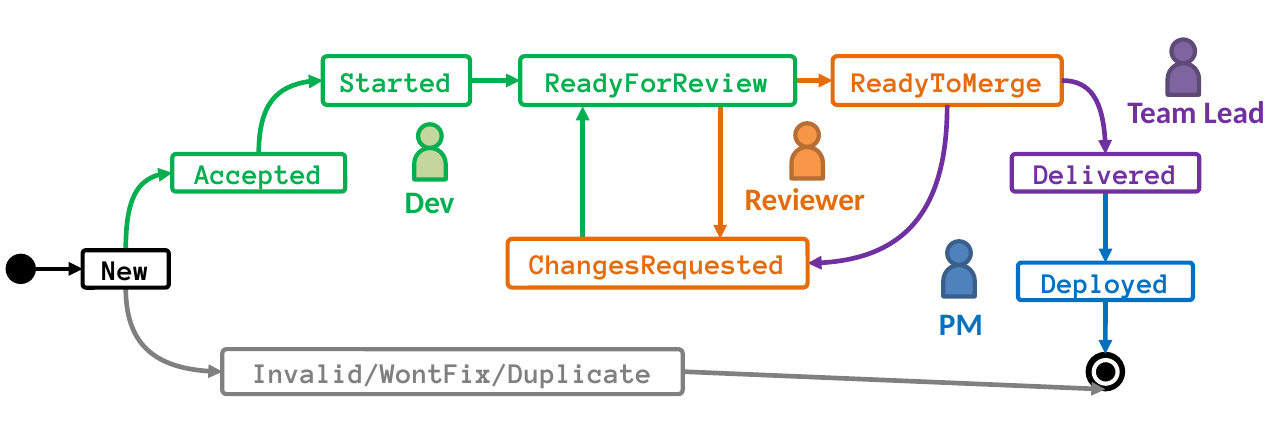

Started
ReadyForReview
ReadyToMerge
Team Lead

Accepted
Delivered
Reviewer
Dev
ChangesRequested

New

Deployed
PM
Invalid/WontFix/Duplicate